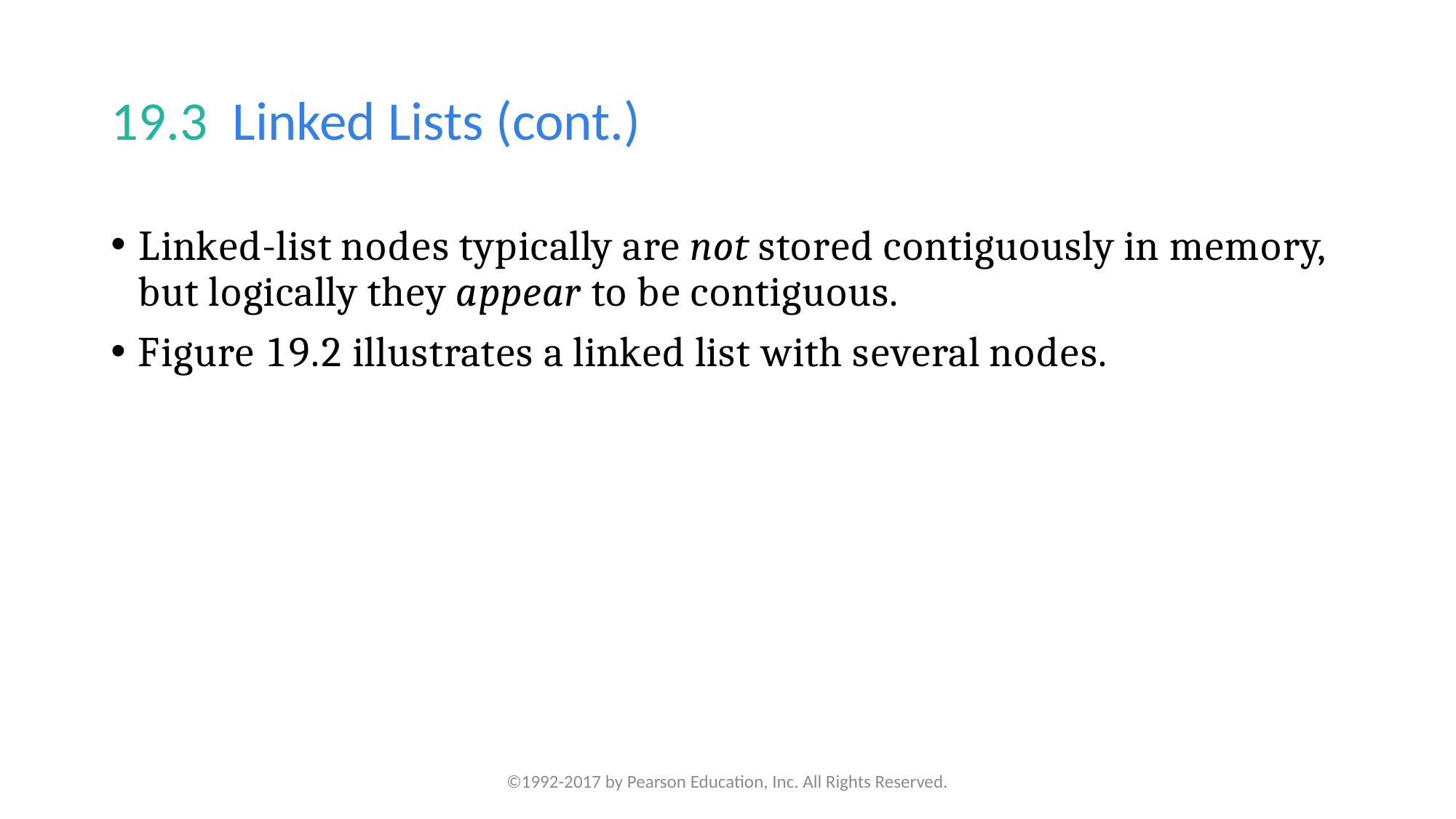

# 19.3  Linked Lists (cont.)
Linked-list nodes typically are not stored contiguously in memory, but logically they appear to be contiguous.
Figure 19.2 illustrates a linked list with several nodes.
©1992-2017 by Pearson Education, Inc. All Rights Reserved.